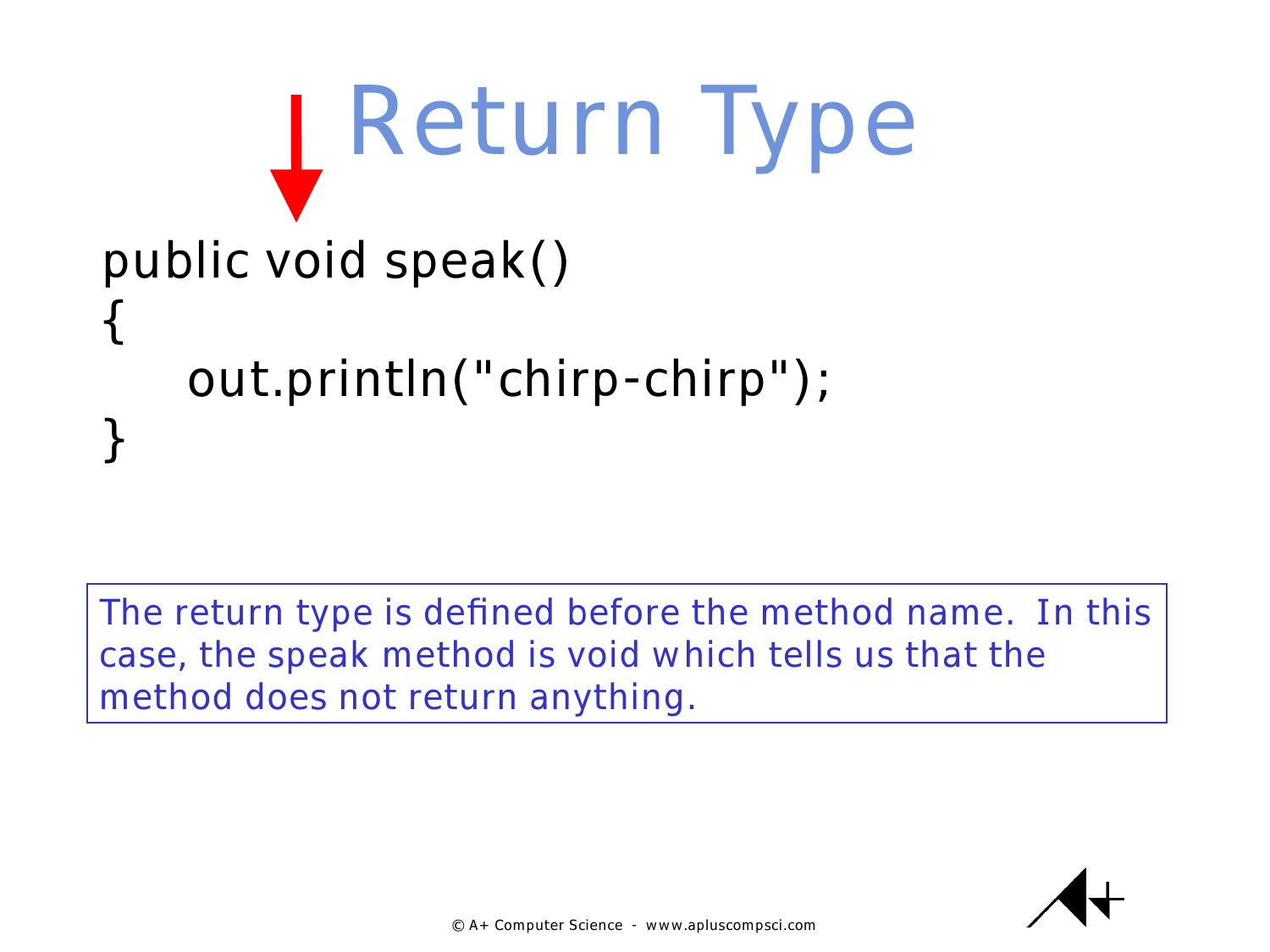

Return Type

public void speak()
{
      out.println("chirp-chirp");
}
The return type is defined before the method name.  In this case, the speak method is void which tells us that the method does not return anything.

© A+ Computer Science  -  www.apluscompsci.com